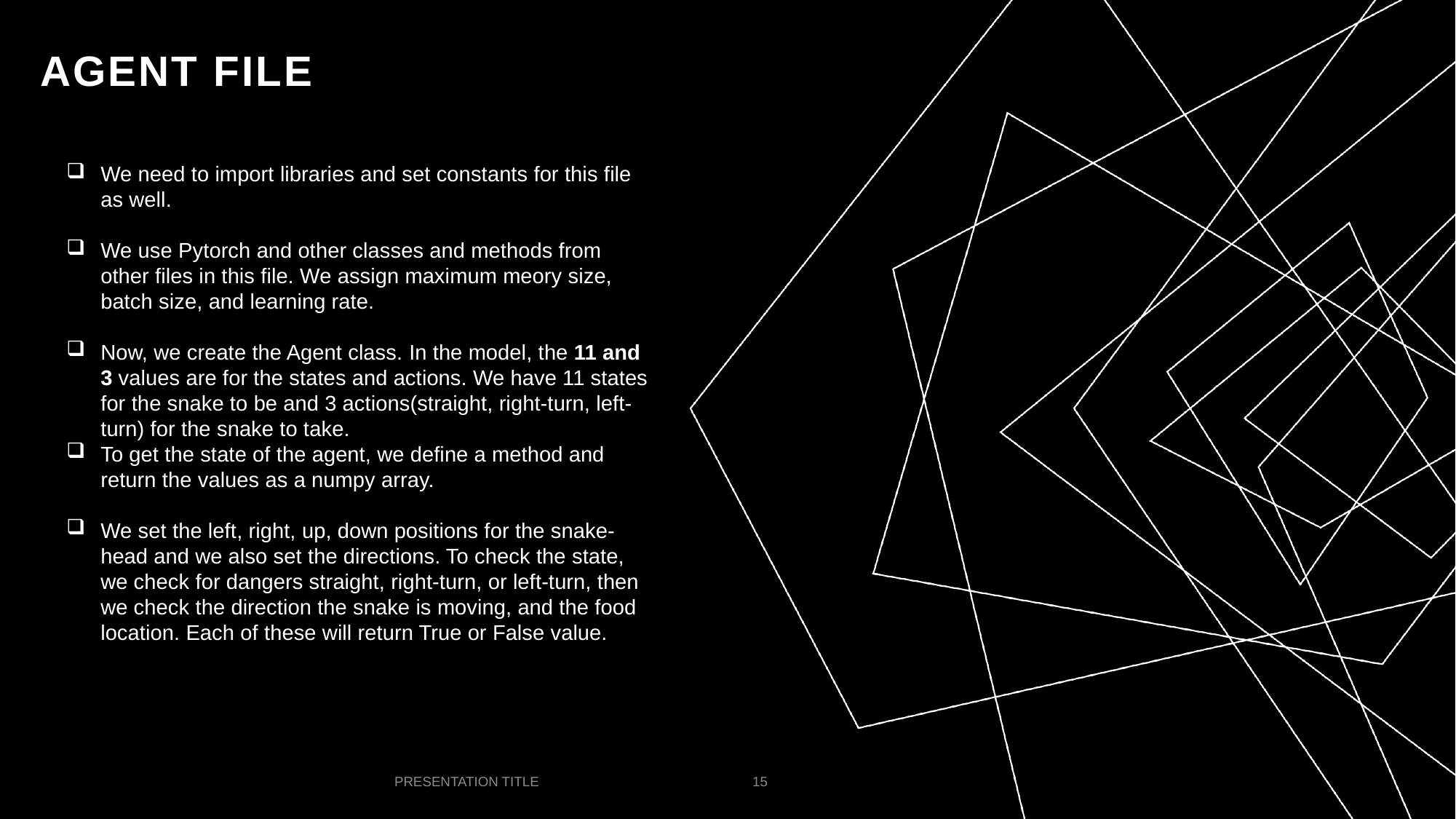

# AGENT FILE
We need to import libraries and set constants for this file as well.

We use Pytorch and other classes and methods from other files in this file. We assign maximum meory size, batch size, and learning rate.

Now, we create the Agent class. In the model, the 11 and 3 values are for the states and actions. We have 11 states for the snake to be and 3 actions(straight, right-turn, left-turn) for the snake to take.
To get the state of the agent, we define a method and return the values as a numpy array.

We set the left, right, up, down positions for the snake-head and we also set the directions. To check the state, we check for dangers straight, right-turn, or left-turn, then we check the direction the snake is moving, and the food location. Each of these will return True or False value.

PRESENTATION TITLE
15